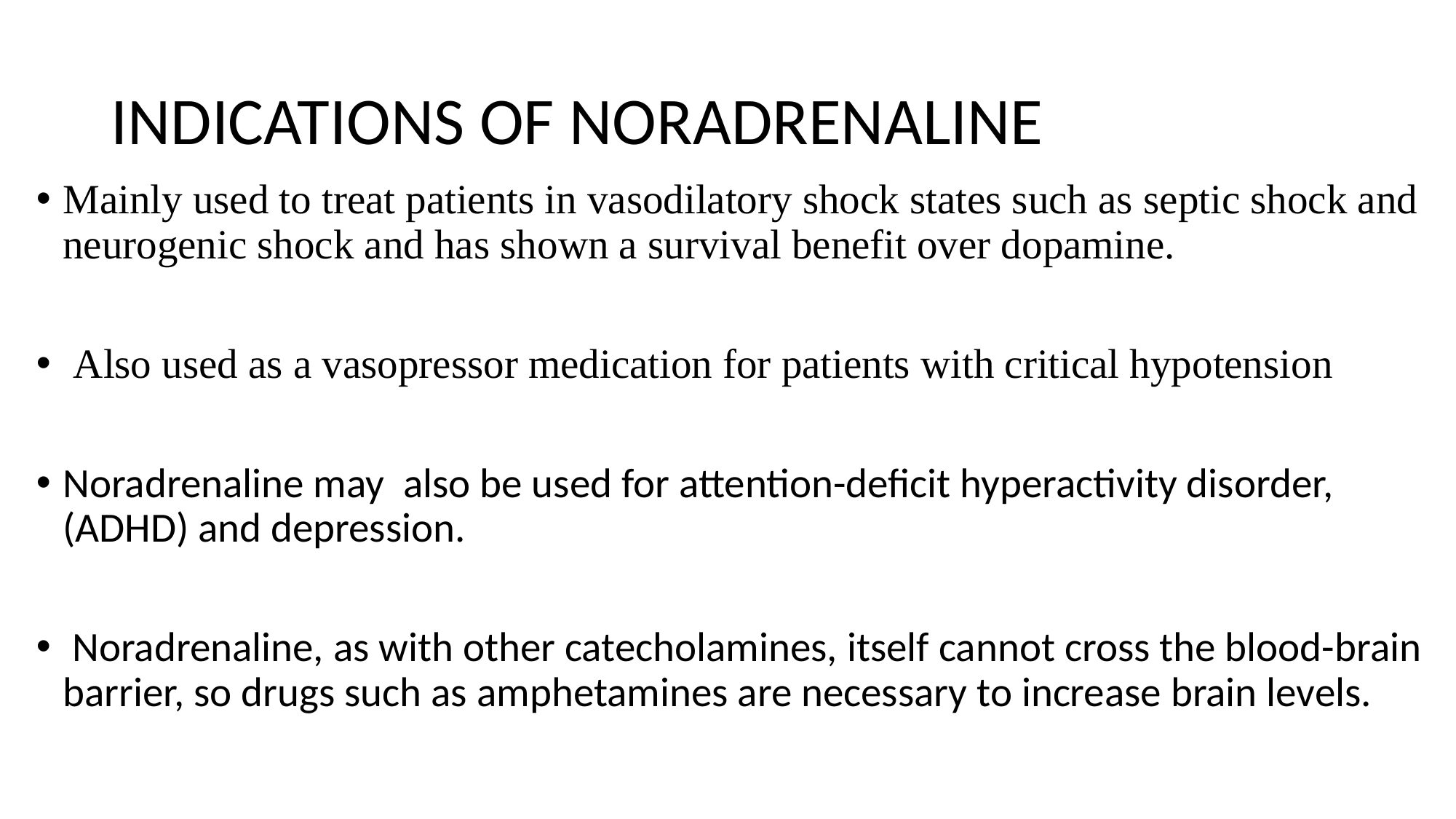

# INDICATIONS OF NORADRENALINE
Mainly used to treat patients in vasodilatory shock states such as septic shock and neurogenic shock and has shown a survival benefit over dopamine.

 Also used as a vasopressor medication for patients with critical hypotension

Noradrenaline may  also be used for attention-deficit hyperactivity disorder,(ADHD) and depression.

 Noradrenaline, as with other catecholamines, itself cannot cross the blood-brain barrier, so drugs such as amphetamines are necessary to increase brain levels.